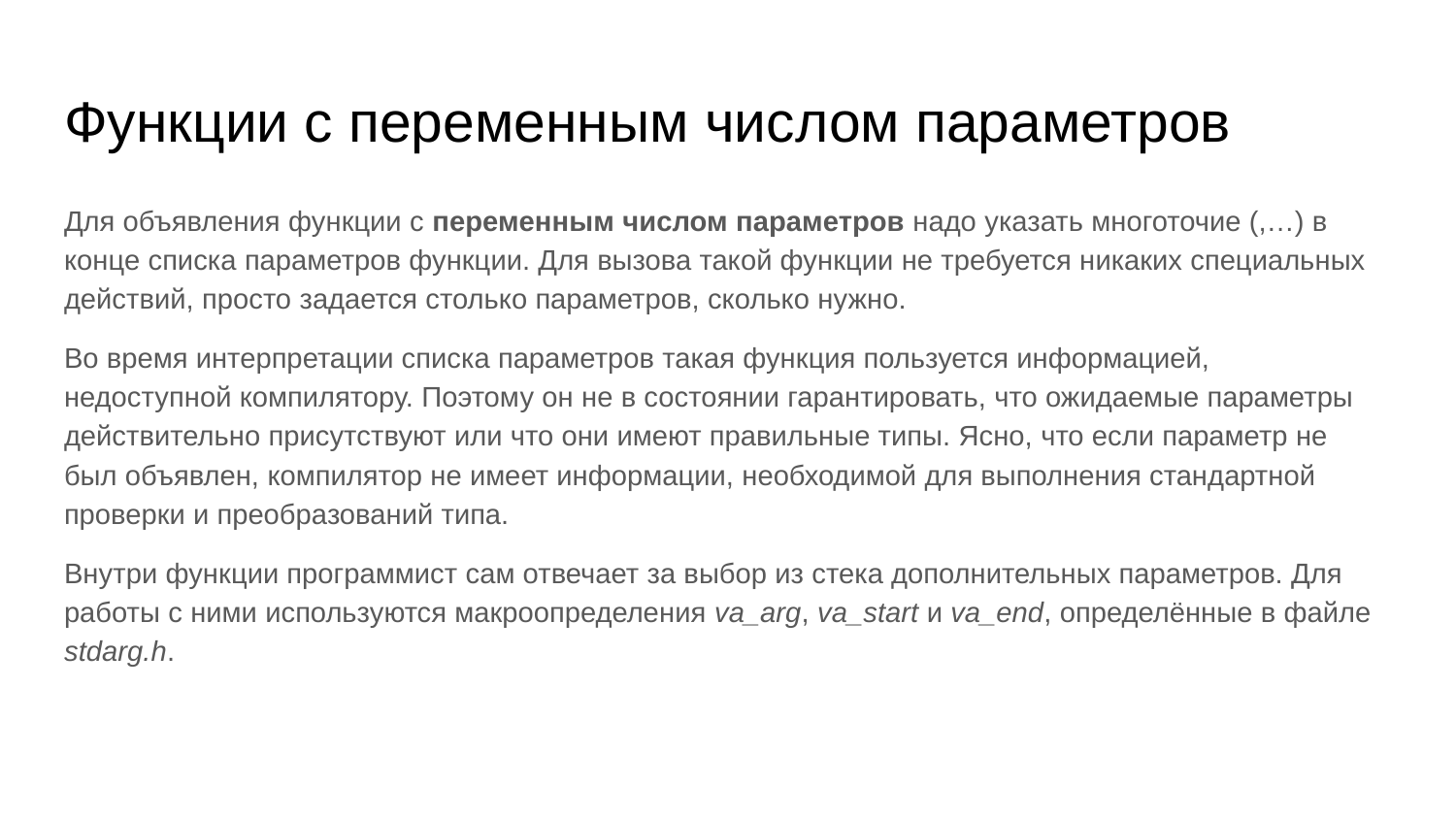

# Функции с переменным числом параметров
Для объявления функции с переменным числом параметров надо указать многоточие (,…) в конце списка параметров функции. Для вызова такой функции не требуется никаких специальных действий, просто задается столько параметров, сколько нужно.
Во время интерпретации списка параметров такая функция пользуется информацией, недоступной компилятору. Поэтому он не в состоянии гарантировать, что ожидаемые параметры действительно присутствуют или что они имеют правильные типы. Ясно, что если параметр не был объявлен, компилятор не имеет информации, необходимой для выполнения стандартной проверки и преобразований типа.
Внутри функции программист сам отвечает за выбор из стека дополнительных параметров. Для работы с ними используются макроопределения va_arg, va_start и va_end, определённые в файле stdarg.h.